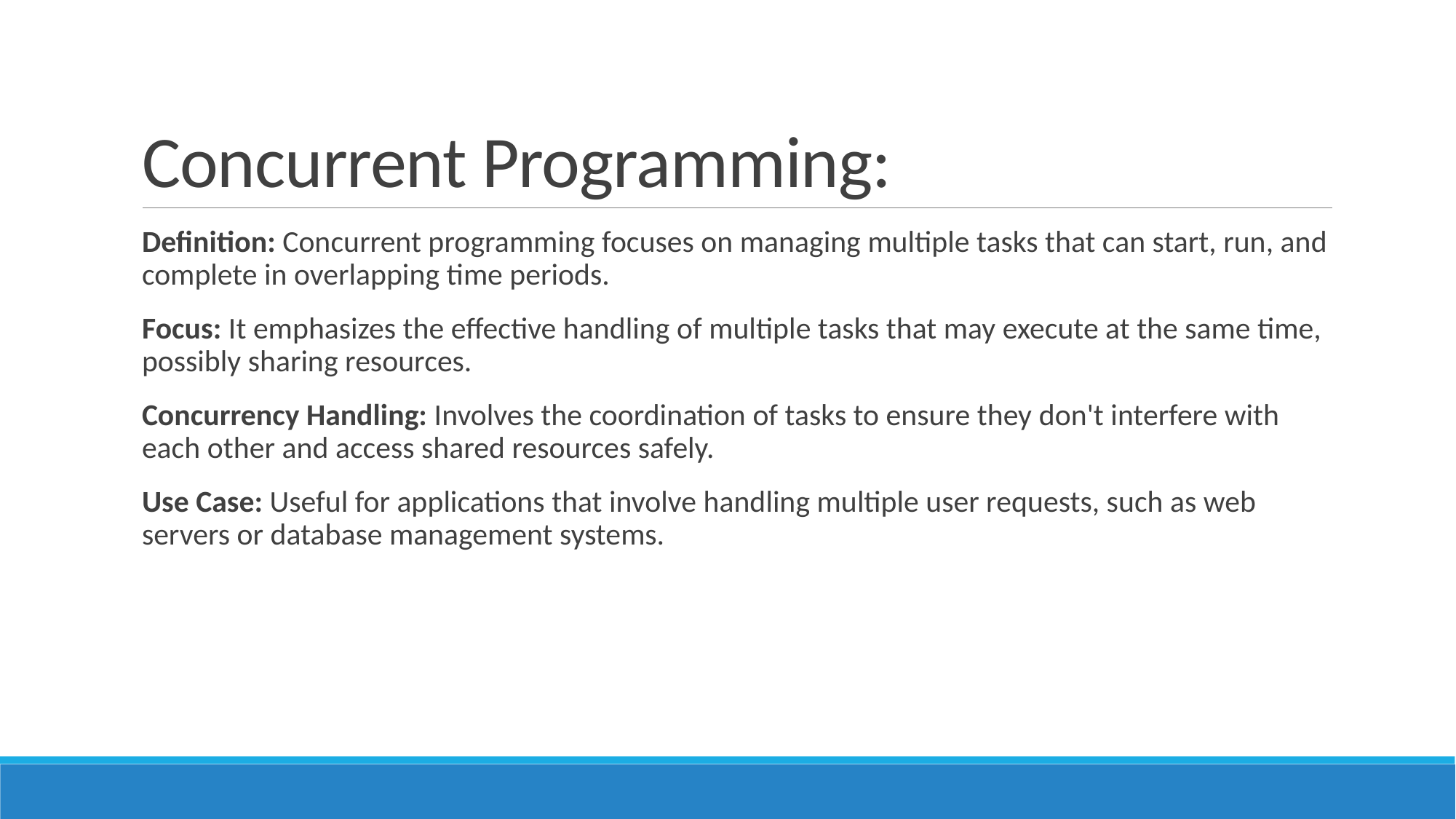

# Concurrent Programming:
Definition: Concurrent programming focuses on managing multiple tasks that can start, run, and complete in overlapping time periods.
Focus: It emphasizes the effective handling of multiple tasks that may execute at the same time, possibly sharing resources.
Concurrency Handling: Involves the coordination of tasks to ensure they don't interfere with each other and access shared resources safely.
Use Case: Useful for applications that involve handling multiple user requests, such as web servers or database management systems.